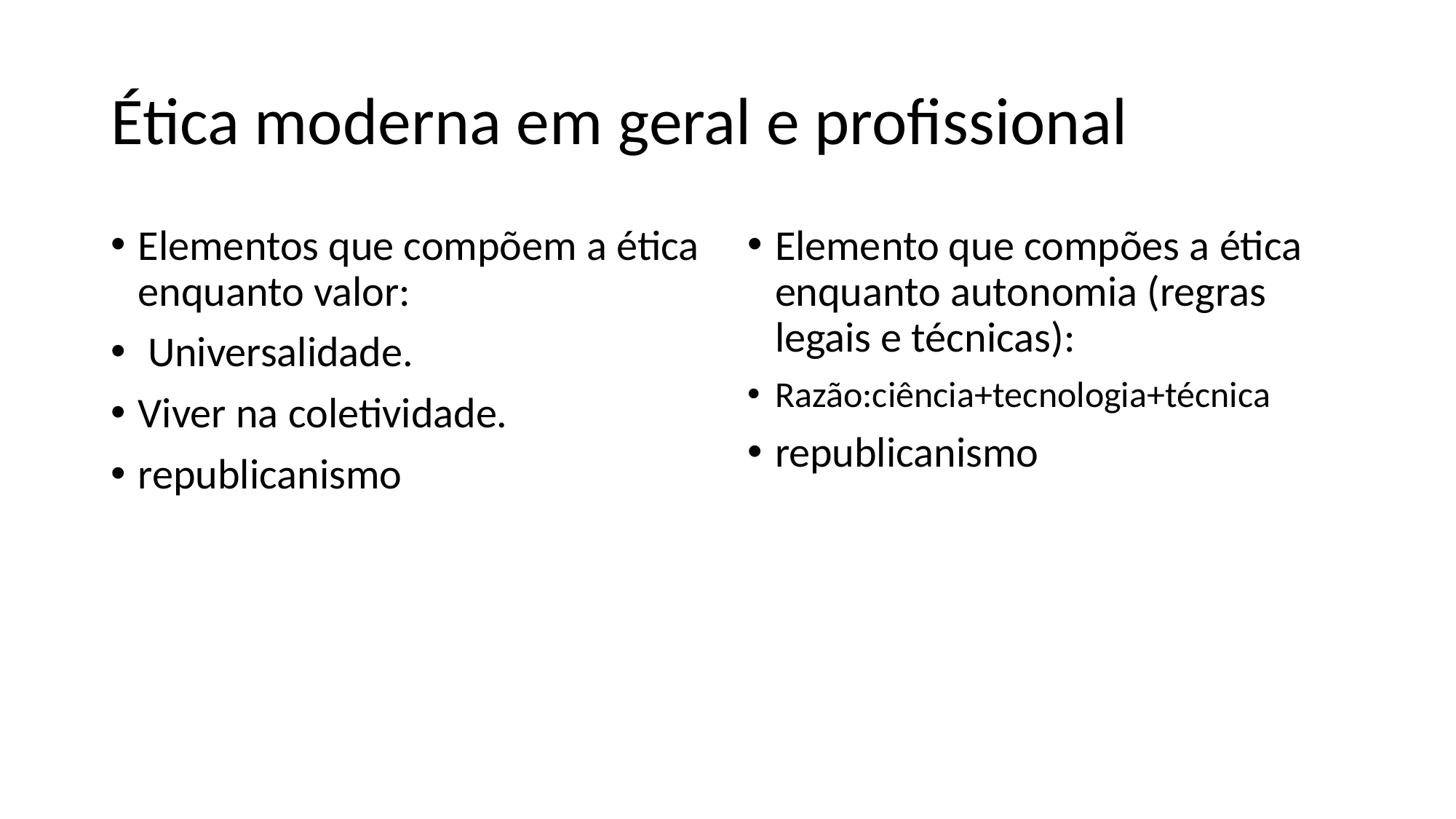

# Ética moderna em geral e profissional
Elementos que compõem a ética enquanto valor:
 Universalidade.
Viver na coletividade.
republicanismo

Elemento que compões a ética enquanto autonomia (regras legais e técnicas):
Razão:ciência+tecnologia+técnica
republicanismo